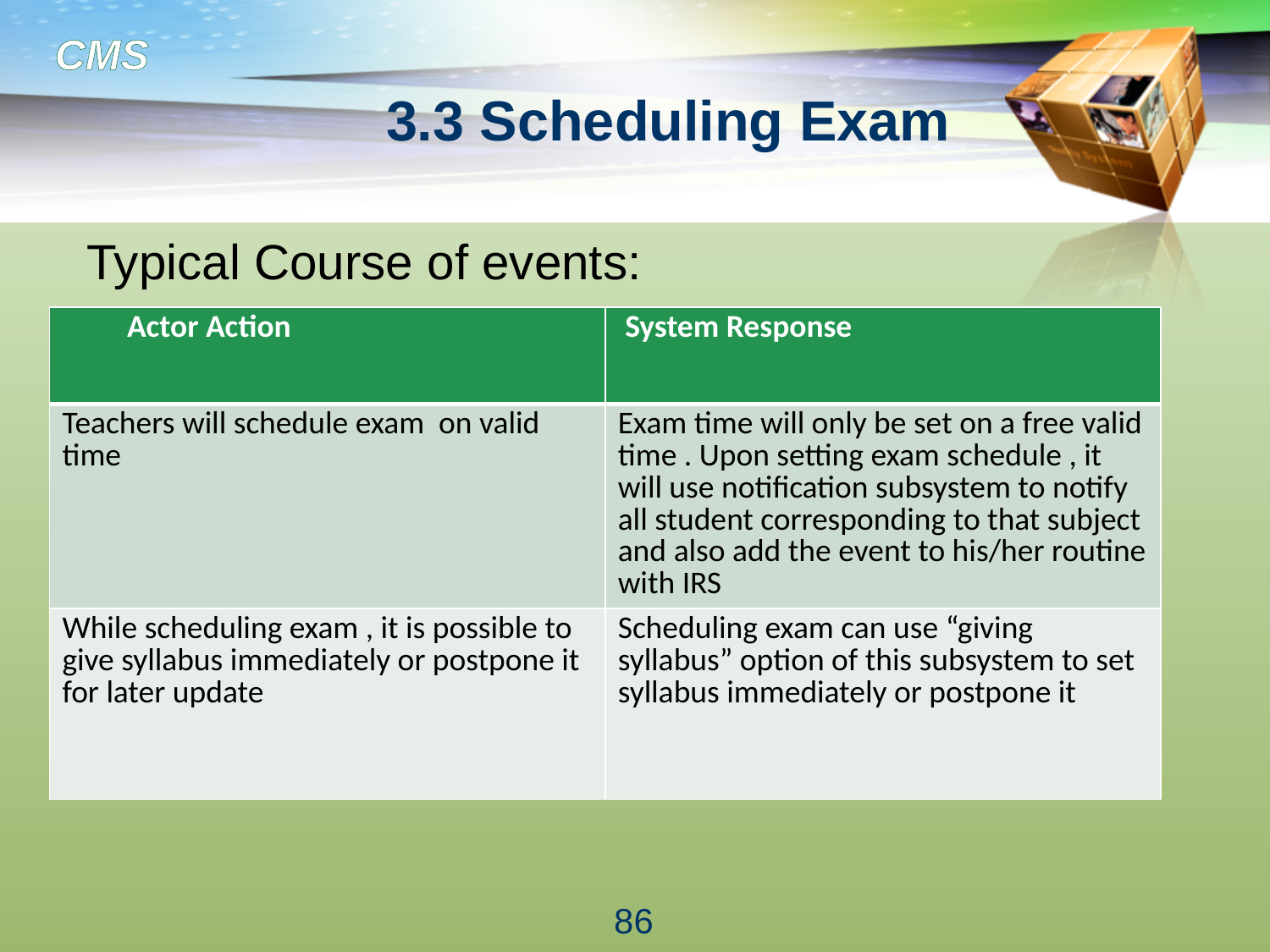

# 3.3 Scheduling Exam
Typical Course of events:

| Actor Action | System Response |
| --- | --- |
| Teachers will schedule exam on valid time | Exam time will only be set on a free valid time . Upon setting exam schedule , it will use notification subsystem to notify all student corresponding to that subject and also add the event to his/her routine with IRS |
| While scheduling exam , it is possible to give syllabus immediately or postpone it for later update | Scheduling exam can use “giving syllabus” option of this subsystem to set syllabus immediately or postpone it |
86